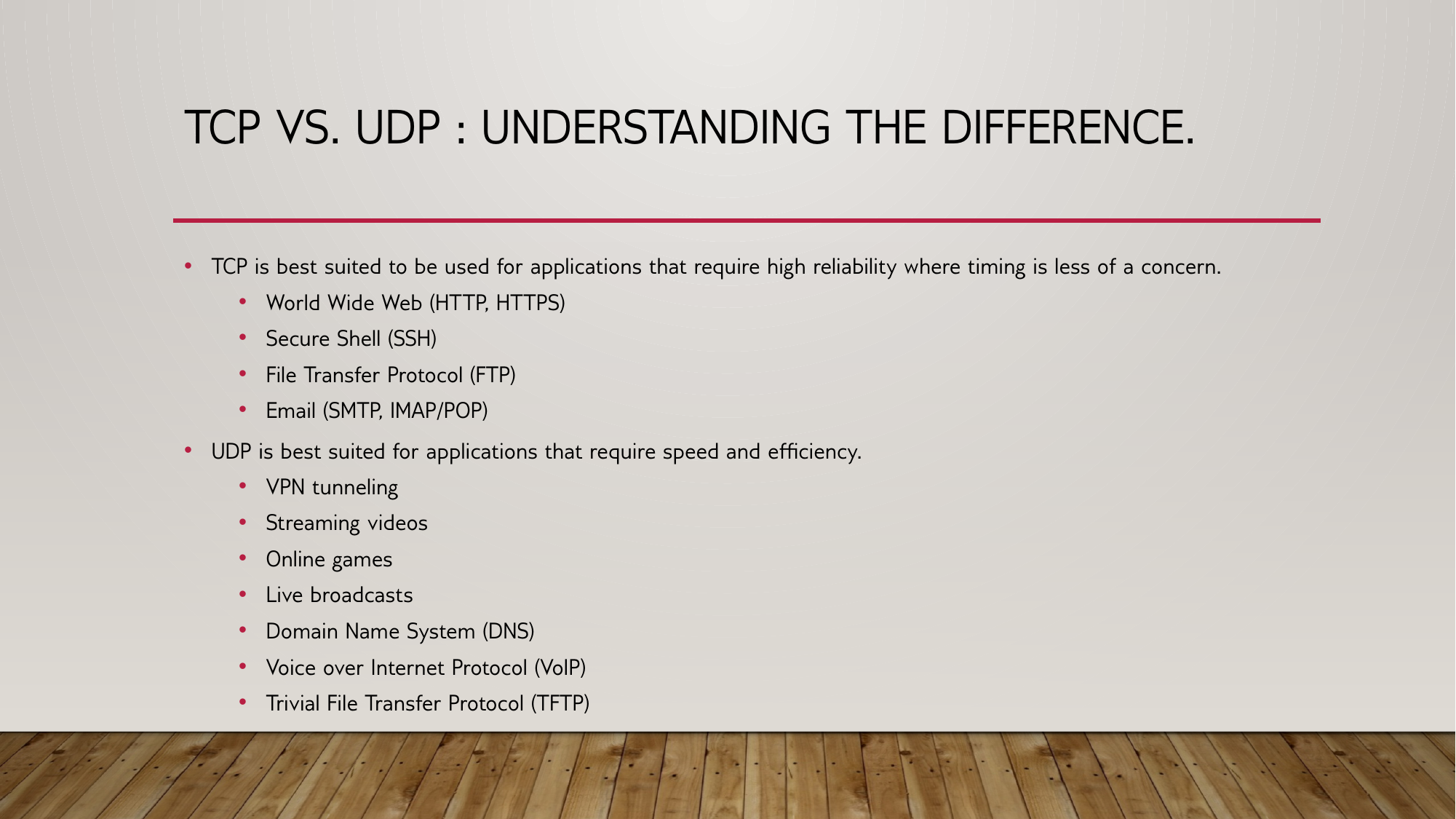

# TCP vs. UDP : Understanding the difference.
TCP is best suited to be used for applications that require high reliability where timing is less of a concern.
World Wide Web (HTTP, HTTPS)
Secure Shell (SSH)
File Transfer Protocol (FTP)
Email (SMTP, IMAP/POP)
UDP is best suited for applications that require speed and efficiency.
VPN tunneling
Streaming videos
Online games
Live broadcasts
Domain Name System (DNS)
Voice over Internet Protocol (VoIP)
Trivial File Transfer Protocol (TFTP)